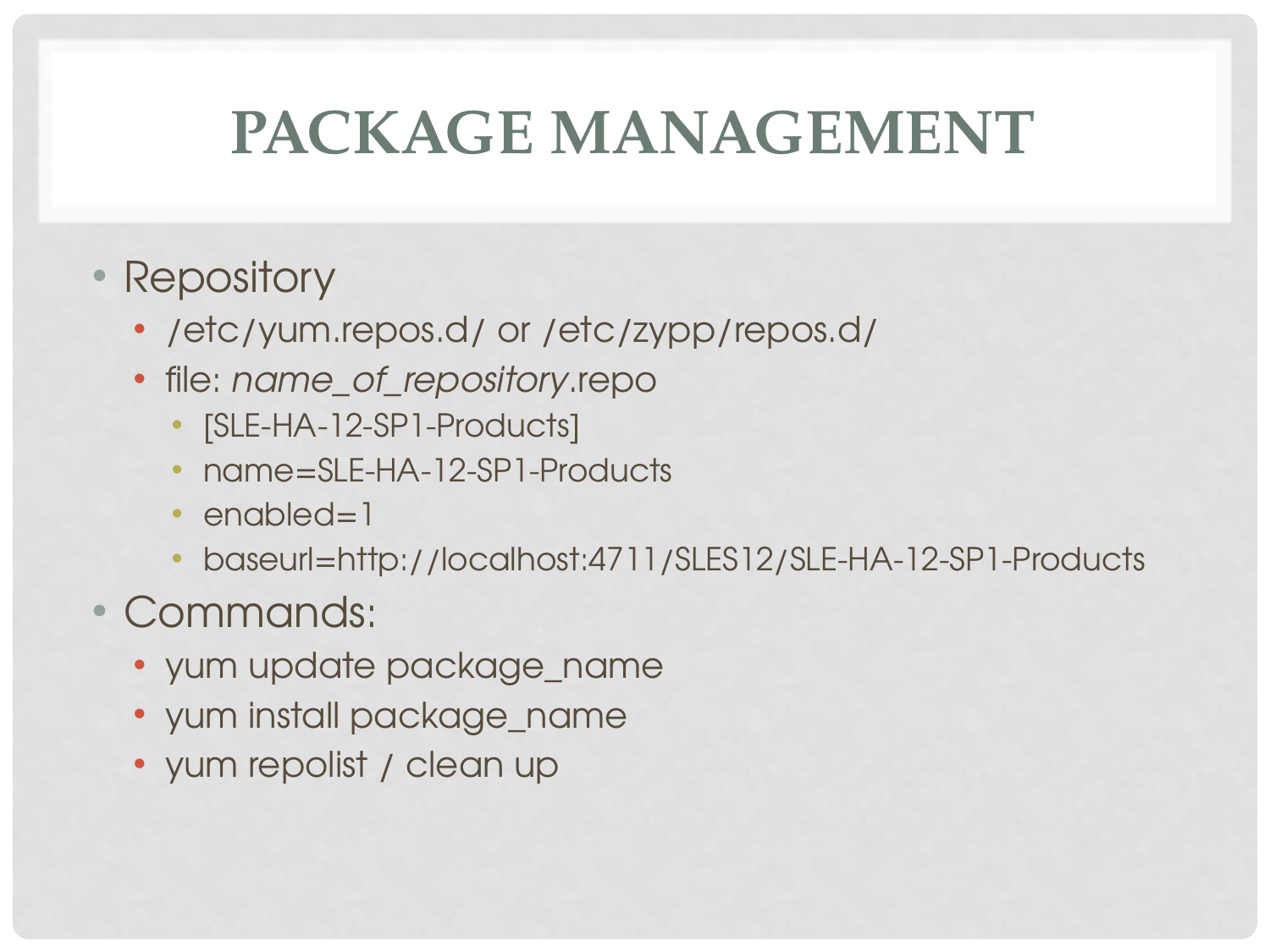

# Package Management
Repository
/etc/yum.repos.d/ or /etc/zypp/repos.d/
file: name_of_repository.repo
[SLE-HA-12-SP1-Products]
name=SLE-HA-12-SP1-Products
enabled=1
baseurl=http://localhost:4711/SLES12/SLE-HA-12-SP1-Products
Commands:
yum update package_name
yum install package_name
yum repolist / clean up